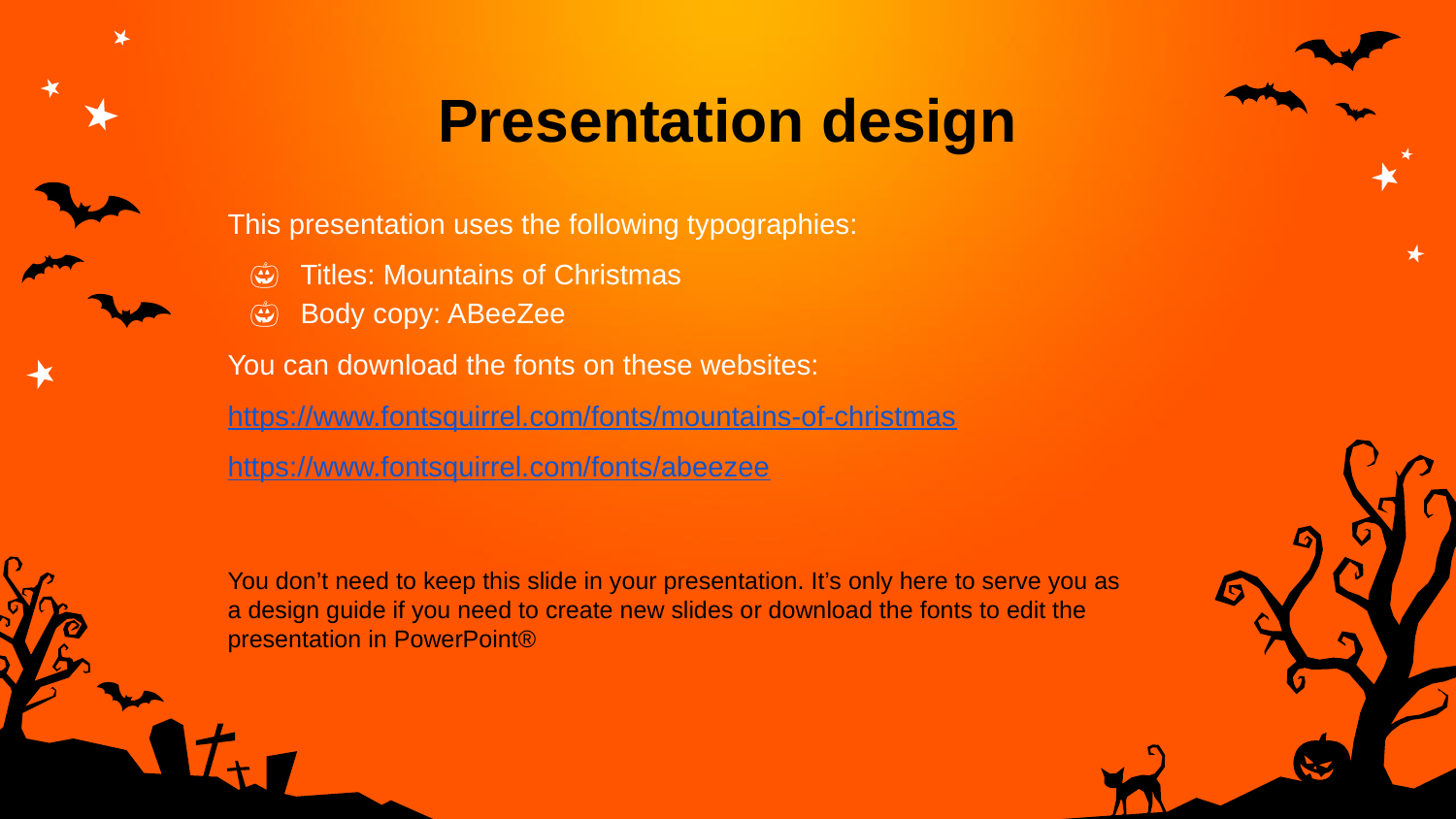

# Presentation design
This presentation uses the following typographies:
Titles: Mountains of Christmas
Body copy: ABeeZee
You can download the fonts on these websites:
https://www.fontsquirrel.com/fonts/mountains-of-christmas
https://www.fontsquirrel.com/fonts/abeezee

You don’t need to keep this slide in your presentation. It’s only here to serve you as a design guide if you need to create new slides or download the fonts to edit the presentation in PowerPoint®